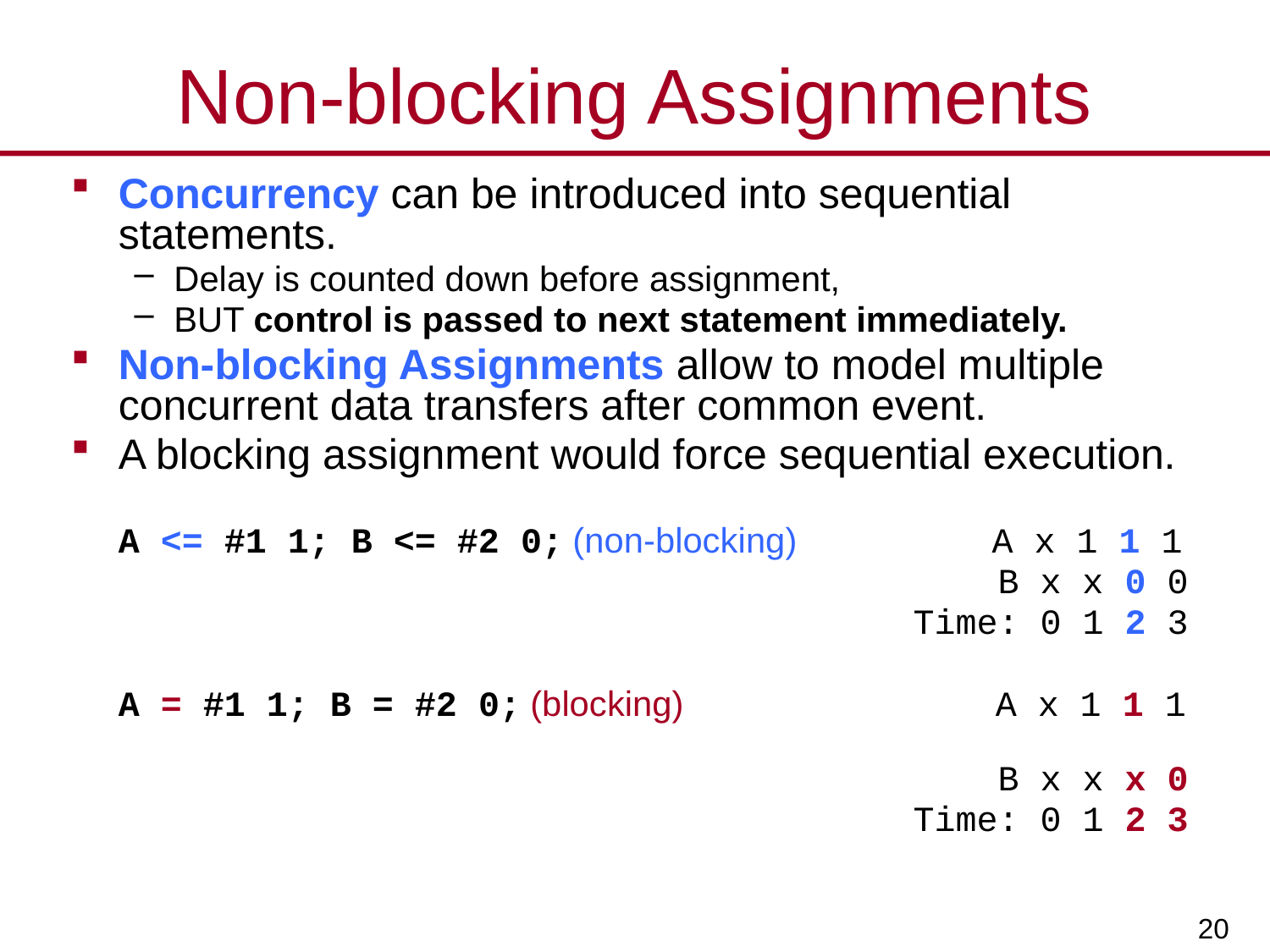

# Non-blocking Assignments
Concurrency can be introduced into sequential statements.
Delay is counted down before assignment,
BUT control is passed to next statement immediately.
Non-blocking Assignments allow to model multiple concurrent data transfers after common event.
A blocking assignment would force sequential execution.

	A <= #1 1; B <= #2 0; (non-blocking)                    A x 1 1 1
B x x 0 0
Time: 0 1 2 3

	A = #1 1; B = #2 0; (blocking)                                A x 1 1 1
B x x x 0
 Time: 0 1 2 3